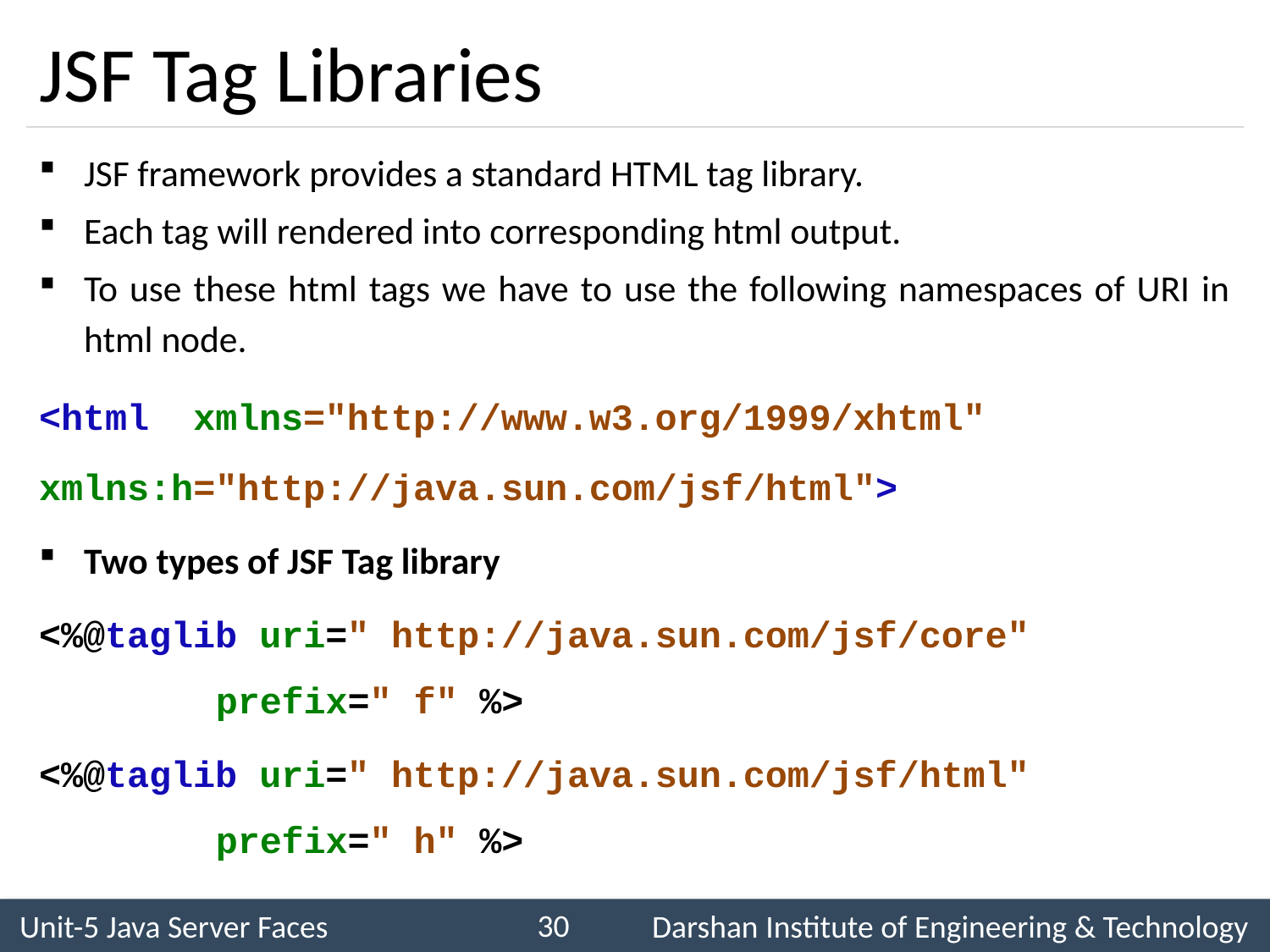

# JSF Tag Libraries
JSF framework provides a standard HTML tag library.
Each tag will rendered into corresponding html output.
To use these html tags we have to use the following namespaces of URI in html node.
<html  xmlns="http://www.w3.org/1999/xhtml" 	 	xmlns:h="http://java.sun.com/jsf/html">
Two types of JSF Tag library
<%@taglib uri=" http://java.sun.com/jsf/core" 							   prefix=" f" %>
<%@taglib uri=" http://java.sun.com/jsf/html" 							   prefix=" h" %>

30